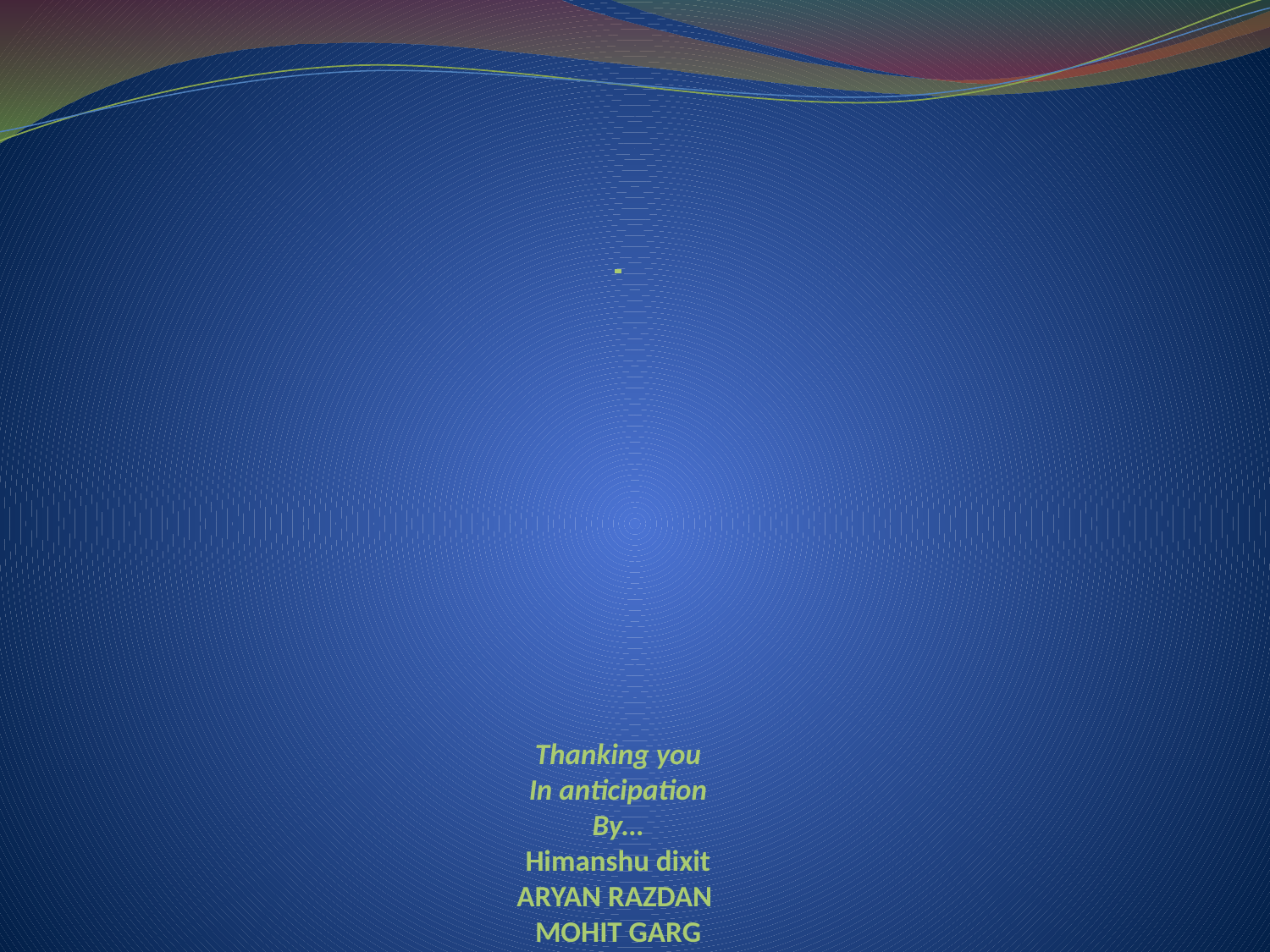

# Thanking you In anticipation By… Himanshu dixit ARYAN RAZDAN MOHIT GARG